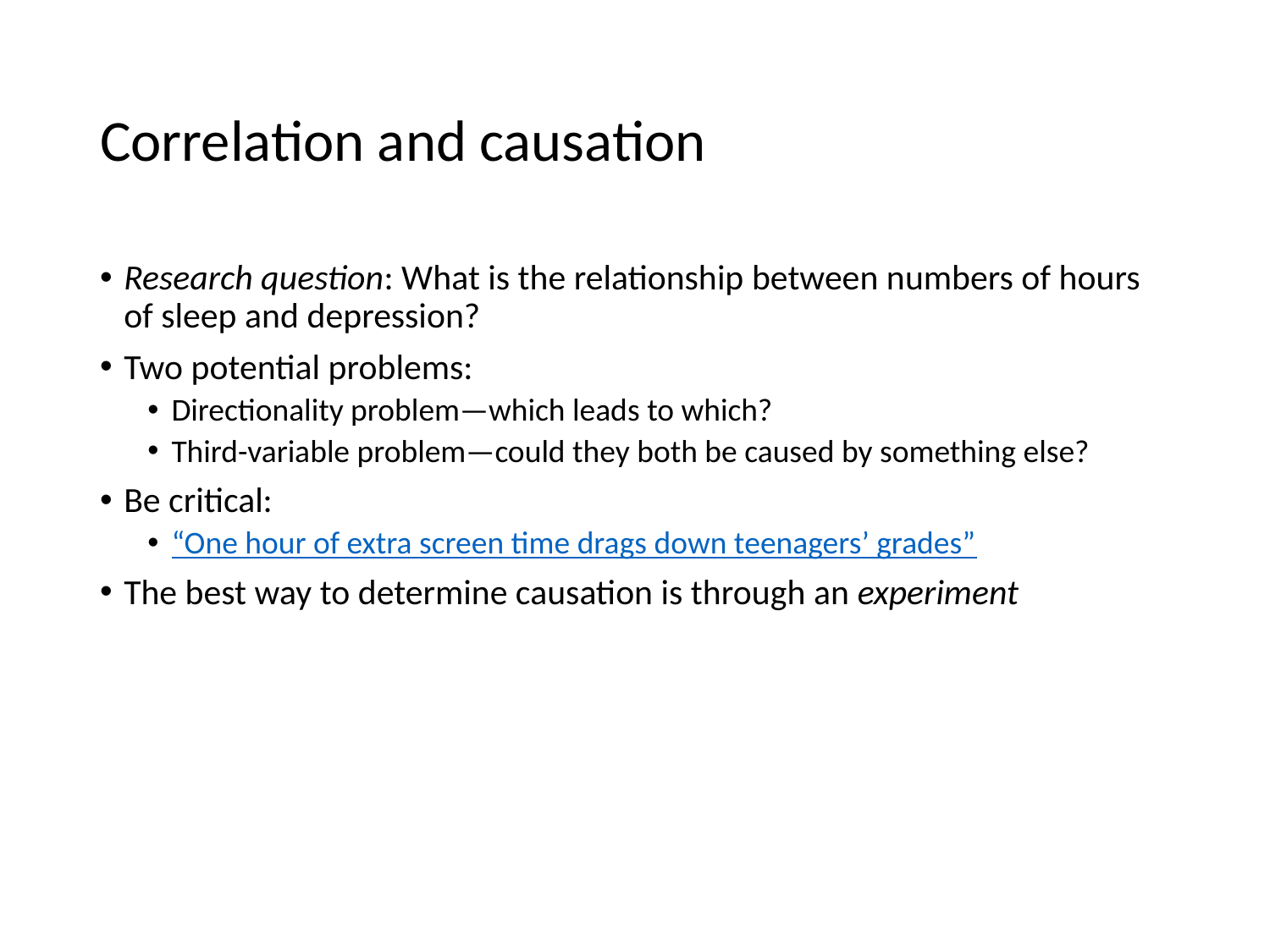

# Correlation and causation
Research question: What is the relationship between numbers of hours of sleep and depression?
Two potential problems:
Directionality problem—which leads to which?
Third-variable problem—could they both be caused by something else?
Be critical:
“One hour of extra screen time drags down teenagers’ grades”
The best way to determine causation is through an experiment